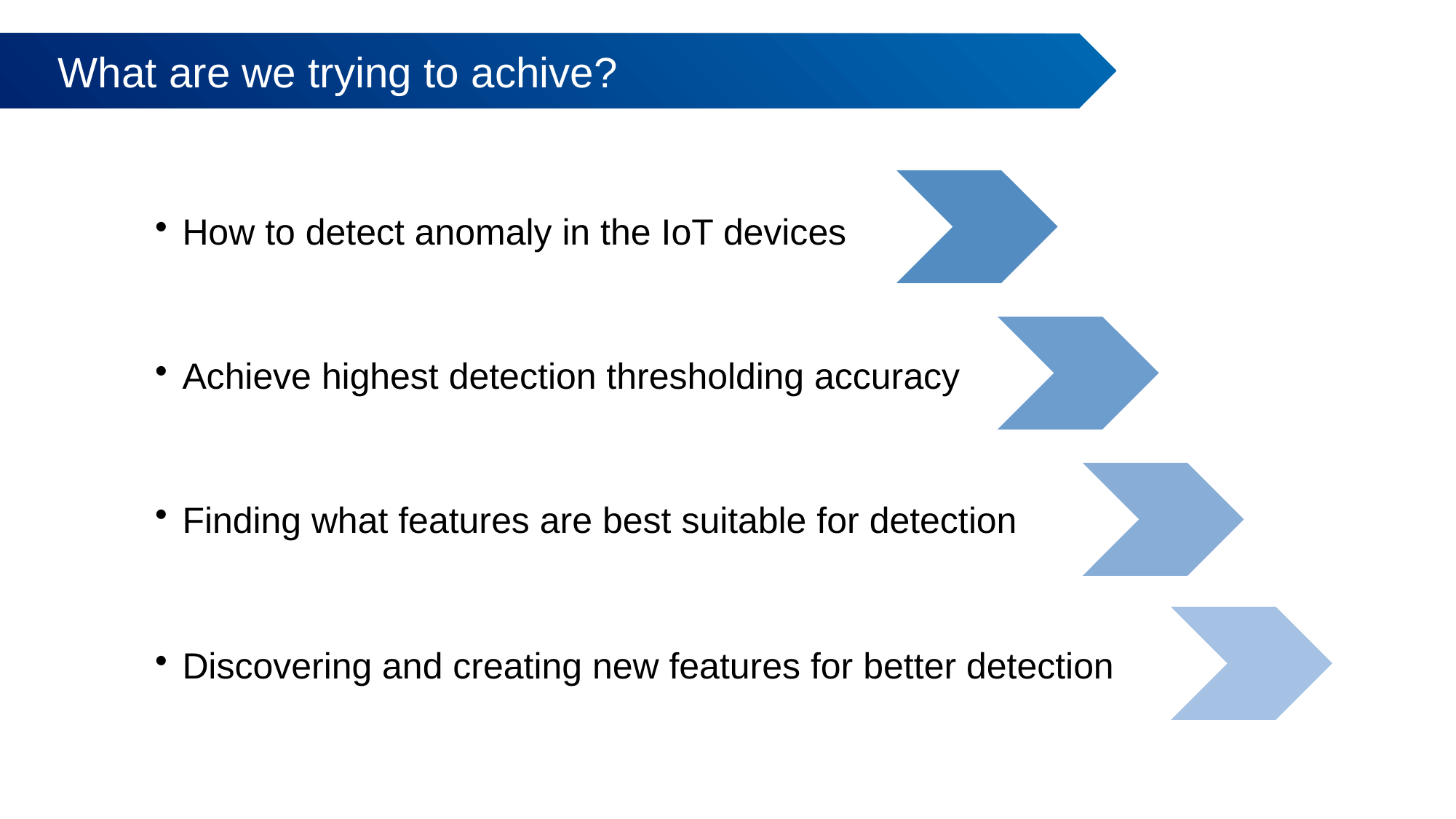

What are we trying to achive?

How to detect anomaly in the IoT devices

Achieve highest detection thresholding accuracy

Finding what features are best suitable for detection

Discovering and creating new features for better detection